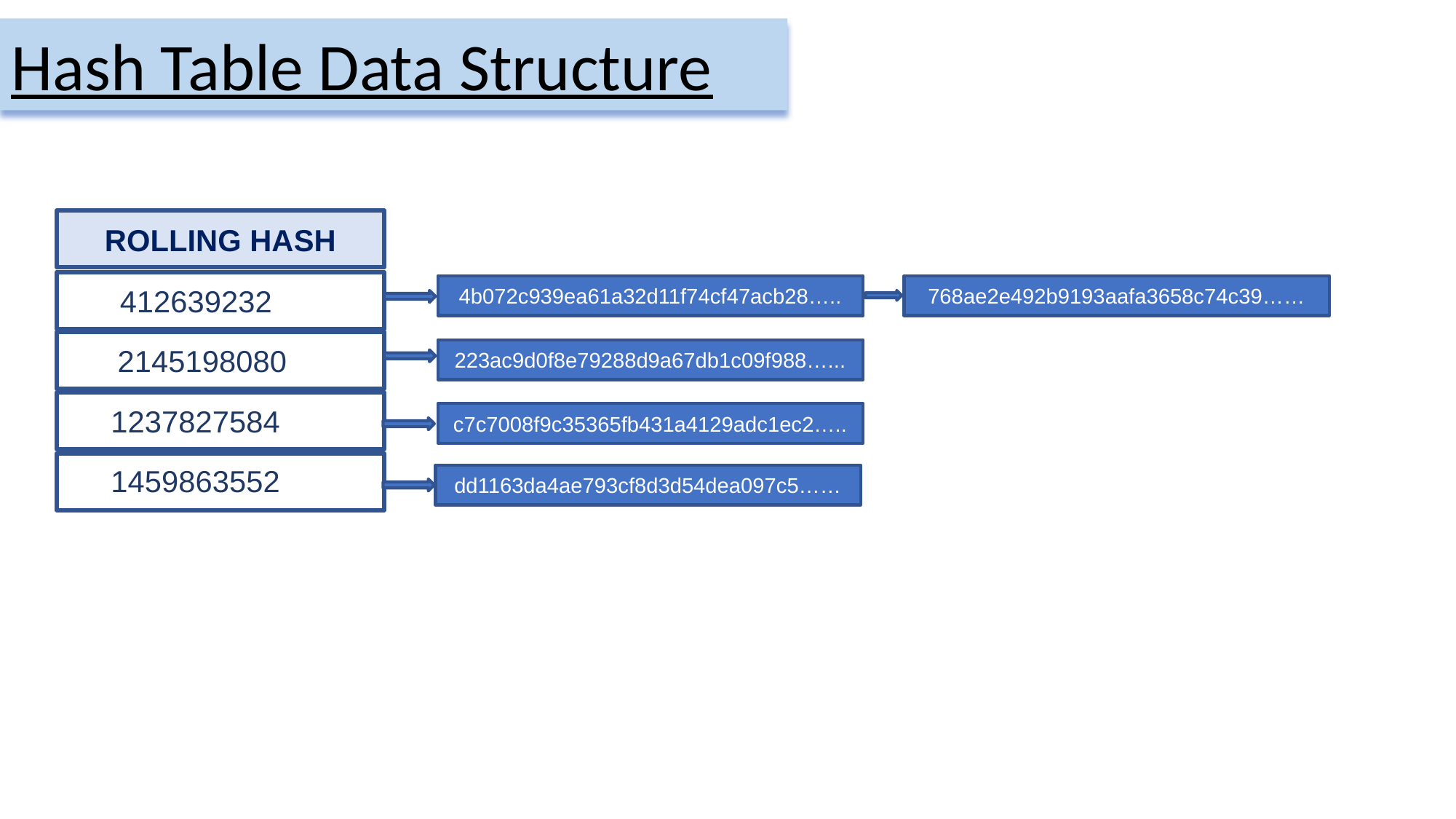

Hash Table Data Structure
ROLLING HASH

4b072c939ea61a32d11f74cf47acb28…..
768ae2e492b9193aafa3658c74c39……
| 412639232 |
| --- |

| 2145198080 |
| --- |
223ac9d0f8e79288d9a67db1c09f988…...

| 1237827584 |
| --- |
c7c7008f9c35365fb431a4129adc1ec2…..

| 1459863552 |
| --- |
dd1163da4ae793cf8d3d54dea097c5……